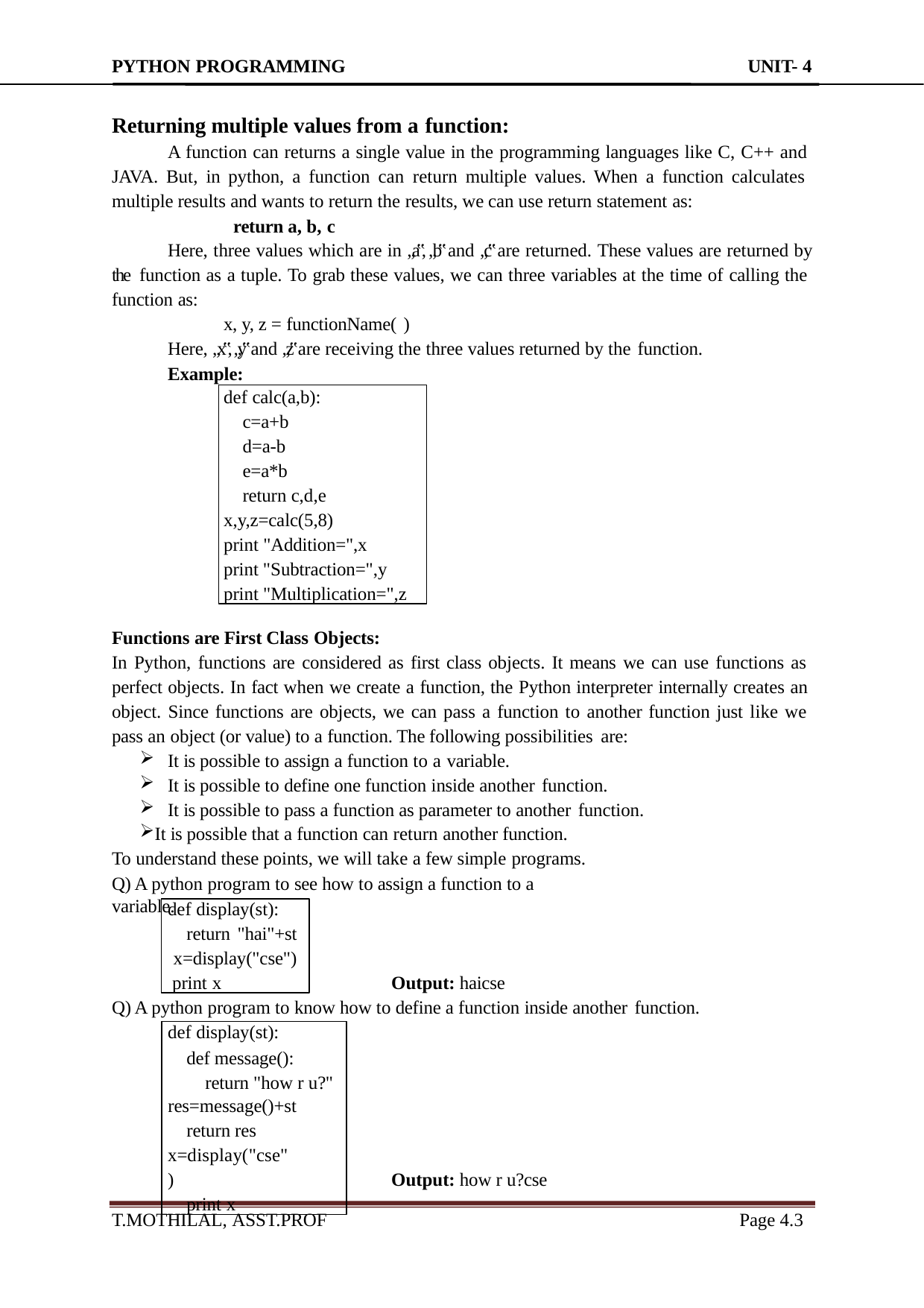

PYTHON PROGRAMMING	UNIT- 4

Returning multiple values from a function:
A function can returns a single value in the programming languages like C, C++ and  JAVA. But, in python, a function can return multiple values. When a function calculates  multiple results and wants to return the results, we can use return statement as:
return a, b, c
Here, three values which are in „a‟, „b‟ and „c‟ are returned. These values are returned by the  function as a tuple. To grab these values, we can three variables at the time of calling the  function as:
x, y, z = functionName( )
Here, „x‟, „y‟ and „z‟ are receiving the three values returned by the function.
Example:

def calc(a,b):
c=a+b
d=a-b  e=a*b  return c,d,e
x,y,z=calc(5,8)  print "Addition=",x
print "Subtraction=",y  print "Multiplication=",z
Functions are First Class Objects:
In Python, functions are considered as first class objects. It means we can use functions as  perfect objects. In fact when we create a function, the Python interpreter internally creates an  object. Since functions are objects, we can pass a function to another function just like we  pass an object (or value) to a function. The following possibilities are:
It is possible to assign a function to a variable.
It is possible to define one function inside another function.
It is possible to pass a function as parameter to another function.
It is possible that a function can return another function.  To understand these points, we will take a few simple programs.
Q) A python program to see how to assign a function to a variable.
def display(st):
return "hai"+st  x=display("cse")  print x
Output: haicse
Q) A python program to know how to define a function inside another function.
def display(st):
def message():  return "how r u?"
res=message()+st
return res  x=display("cse")
print x
Output: how r u?cse

T.MOTHILAL, ASST.PROF
Page 4.3